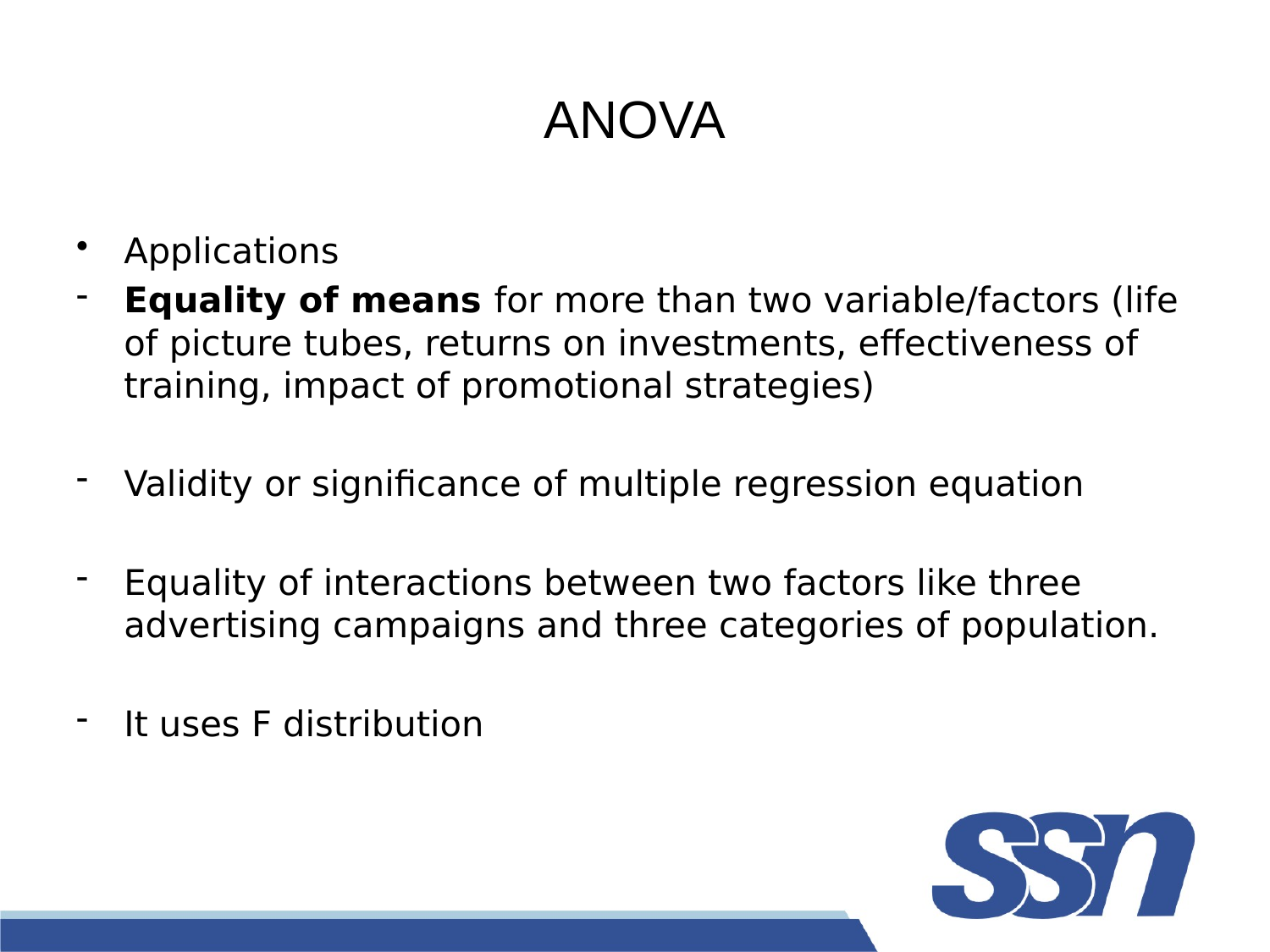

# ANOVA
Applications
Equality of means for more than two variable/factors (life of picture tubes, returns on investments, effectiveness of training, impact of promotional strategies)

Validity or significance of multiple regression equation

Equality of interactions between two factors like three advertising campaigns and three categories of population.

It uses F distribution